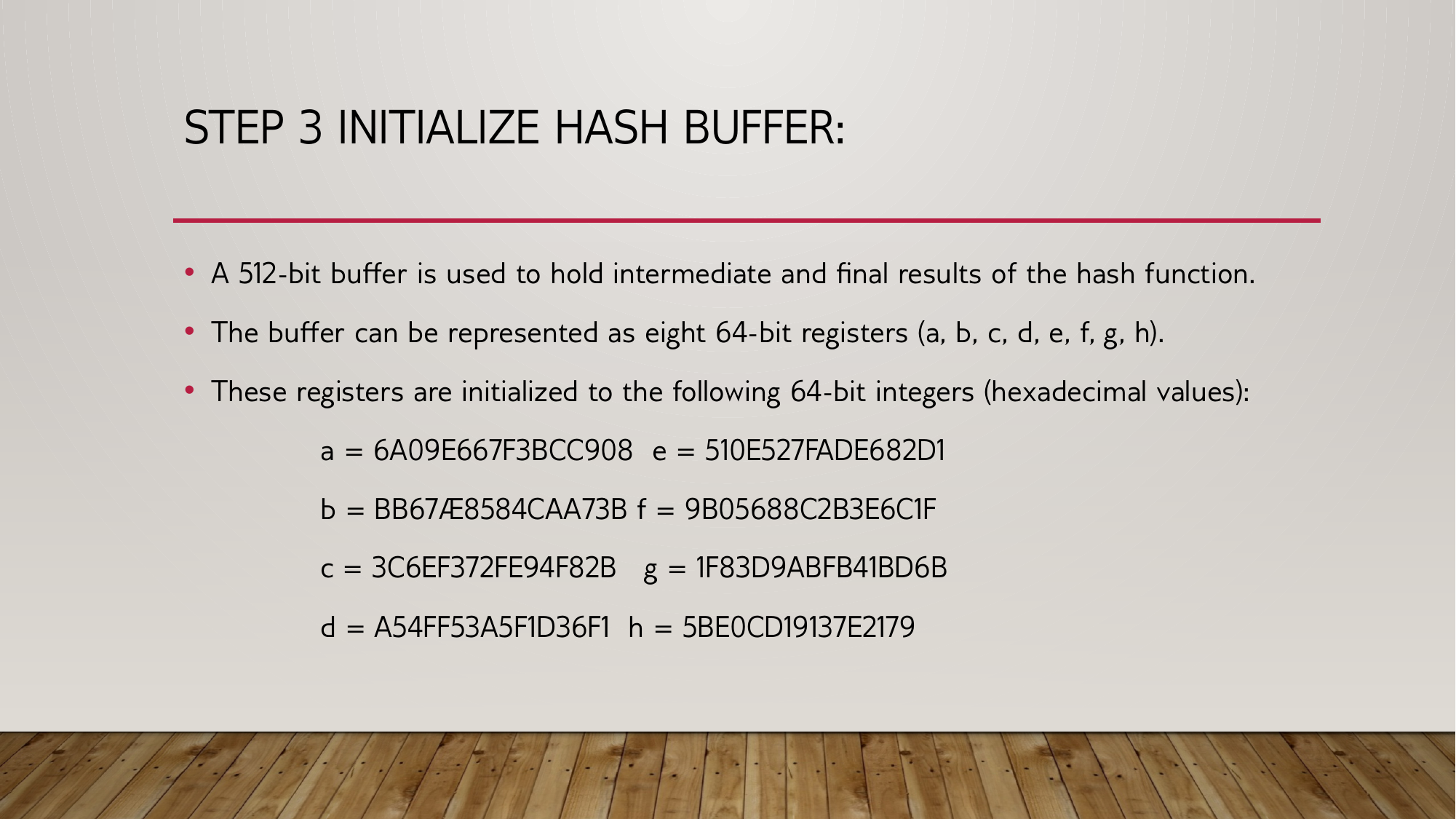

# Step 3 Initialize hash buffer:
A 512-bit buffer is used to hold intermediate and final results of the hash function.
The buffer can be represented as eight 64-bit registers (a, b, c, d, e, f, g, h).
These registers are initialized to the following 64-bit integers (hexadecimal values):
		a = 6A09E667F3BCC908  e = 510E527FADE682D1
		b = BB67AE8584CAA73B f = 9B05688C2B3E6C1F
		c = 3C6EF372FE94F82B   g = 1F83D9ABFB41BD6B
		d = A54FF53A5F1D36F1  h = 5BE0CD19137E2179